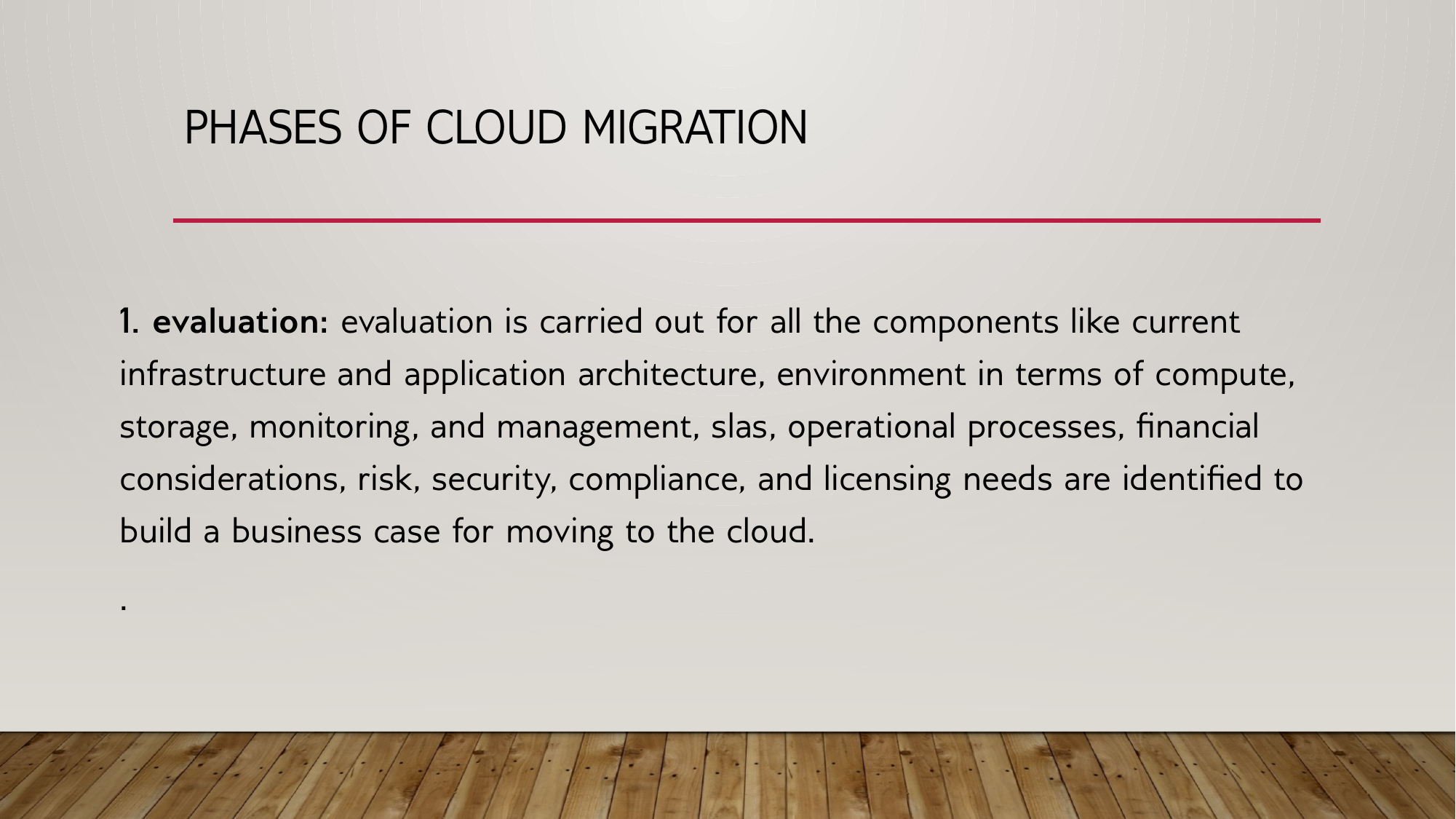

# Phases of Cloud Migration
1. evaluation: evaluation is carried out for all the components like current infrastructure and application architecture, environment in terms of compute, storage, monitoring, and management, slas, operational processes, financial considerations, risk, security, compliance, and licensing needs are identified to build a business case for moving to the cloud.
.